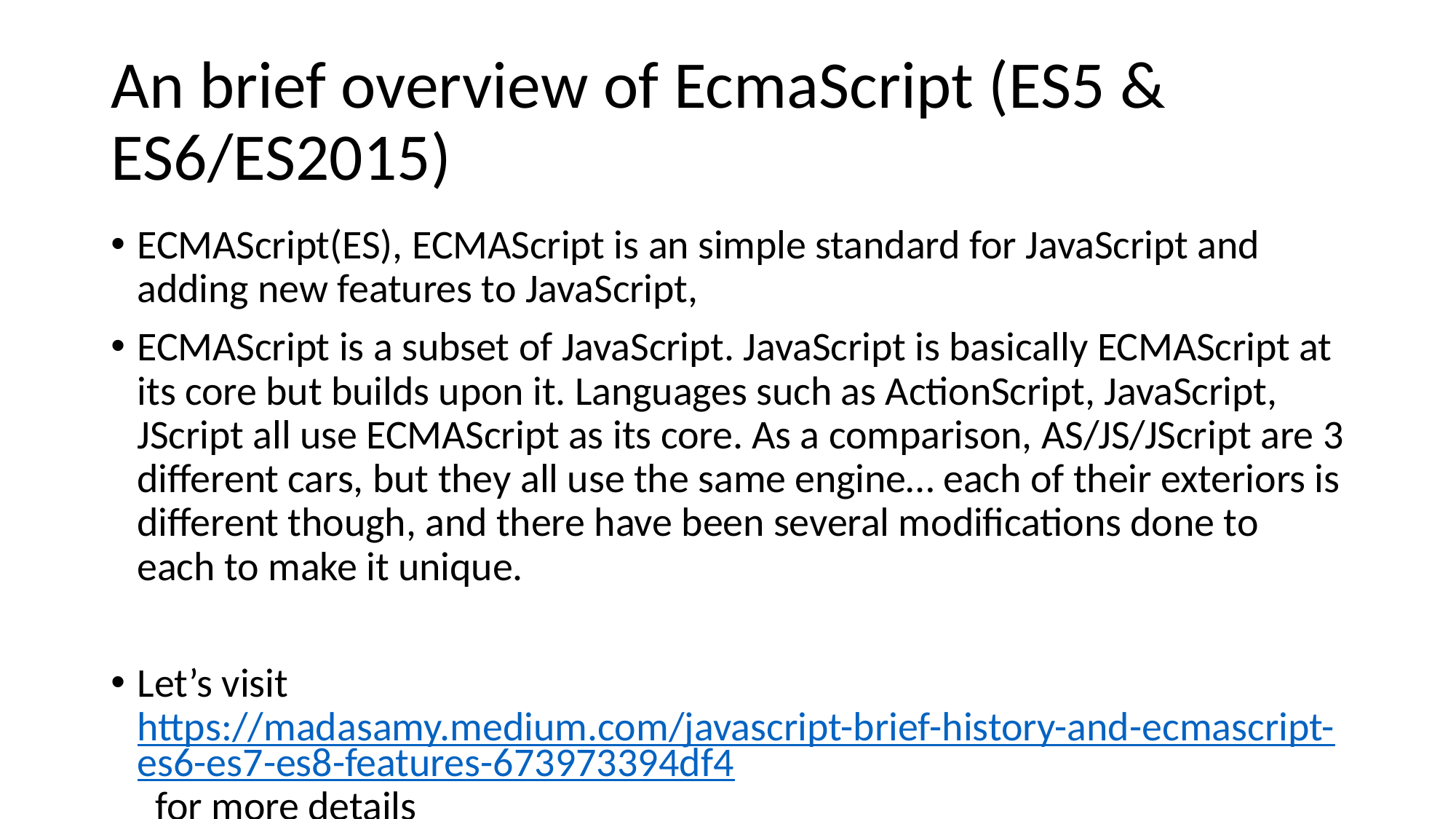

# An brief overview of EcmaScript (ES5 & ES6/ES2015)
ECMAScript(ES), ECMAScript is an simple standard for JavaScript and adding new features to JavaScript,
ECMAScript is a subset of JavaScript. JavaScript is basically ECMAScript at its core but builds upon it. Languages such as ActionScript, JavaScript, JScript all use ECMAScript as its core. As a comparison, AS/JS/JScript are 3 different cars, but they all use the same engine… each of their exteriors is different though, and there have been several modifications done to each to make it unique.

Let’s visit   https://madasamy.medium.com/javascript-brief-history-and-ecmascript-es6-es7-es8-features-673973394df4  for more details